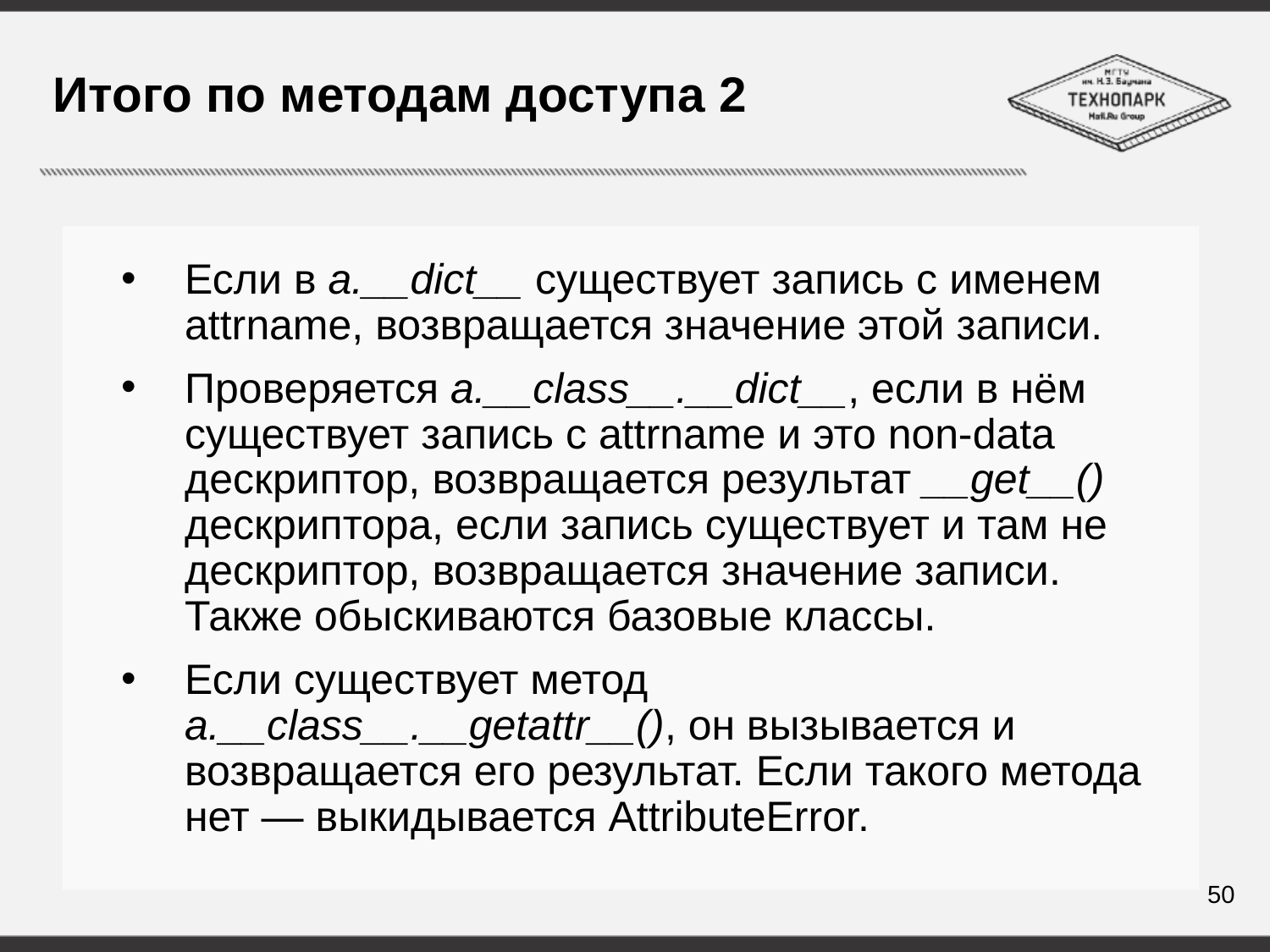

# Итого по методам доступа 2
Если в a.__dict__ существует запись с именем attrname, возвращается значение этой записи.
Проверяется a.__class__.__dict__, если в нём существует запись с attrname и это non-data дескриптор, возвращается результат __get__() дескриптора, если запись существует и там не дескриптор, возвращается значение записи. Также обыскиваются базовые классы.
Если существует метод a.__class__.__getattr__(), он вызывается и возвращается его результат. Если такого метода нет — выкидывается AttributeError.
50